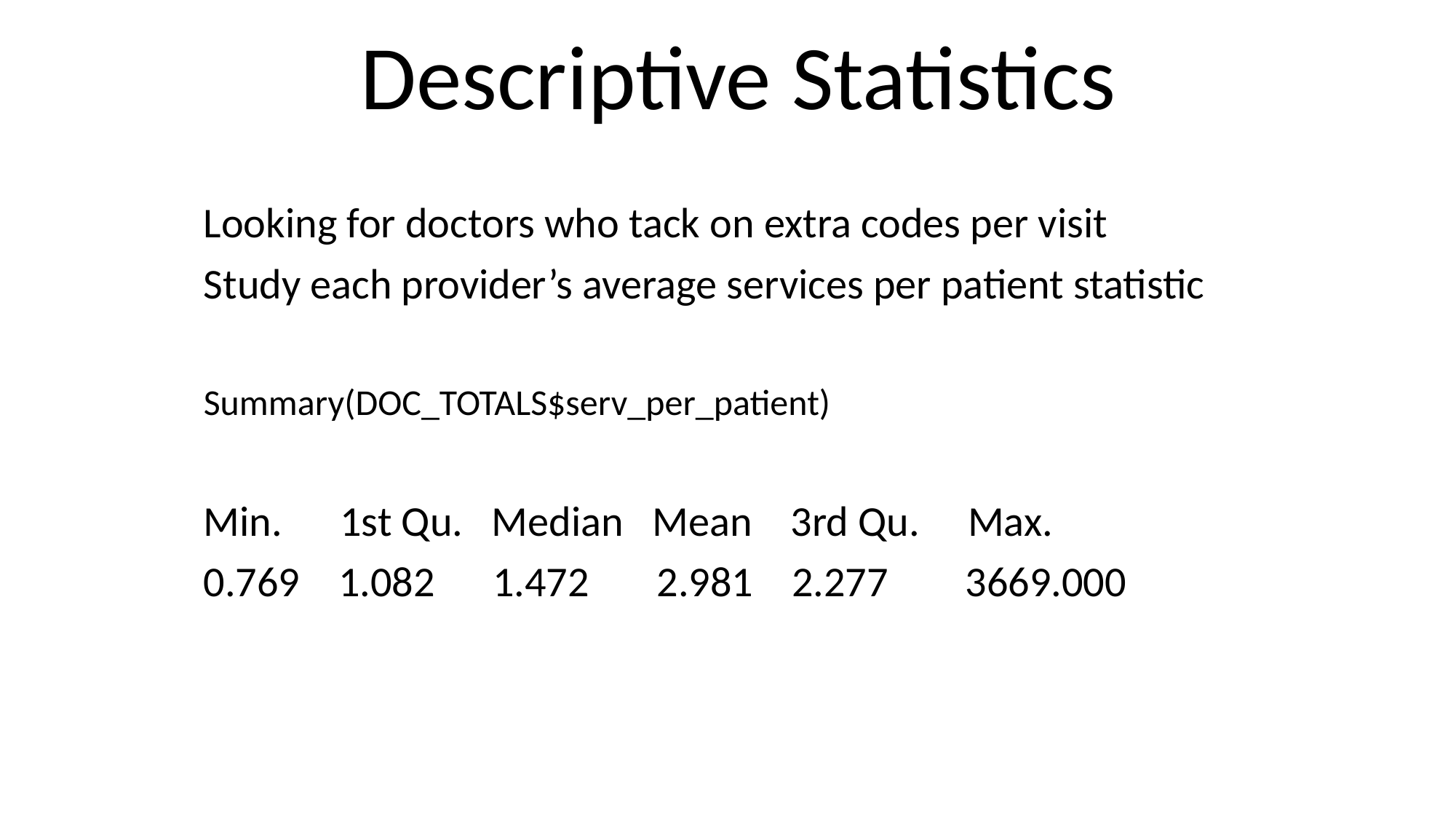

# Descriptive Statistics
Looking for doctors who tack on extra codes per visit
Study each provider’s average services per patient statistic

Summary(DOC_TOTALS$serv_per_patient)

Min.      1st Qu.   Median   Mean    3rd Qu.     Max.
0.769    1.082      1.472       2.981    2.277        3669.000